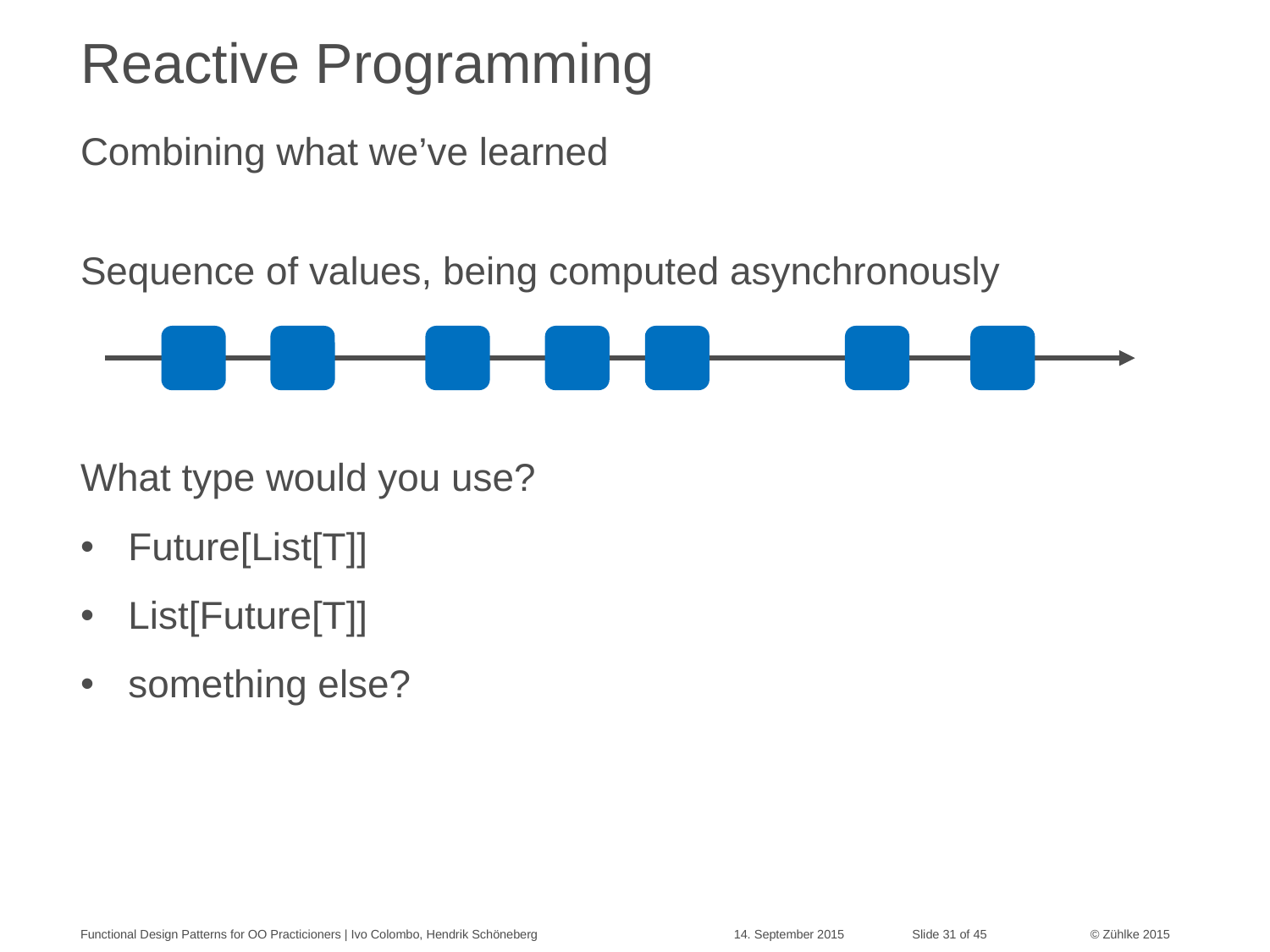

# Reactive Programming
Combining what we’ve learned
Sequence of values, being computed asynchronously

What type would you use?
Future[List[T]]
List[Future[T]]
something else?

Functional Design Patterns for OO Practicioners | Ivo Colombo, Hendrik Schöneberg
14. September 2015
Slide 31 of 45